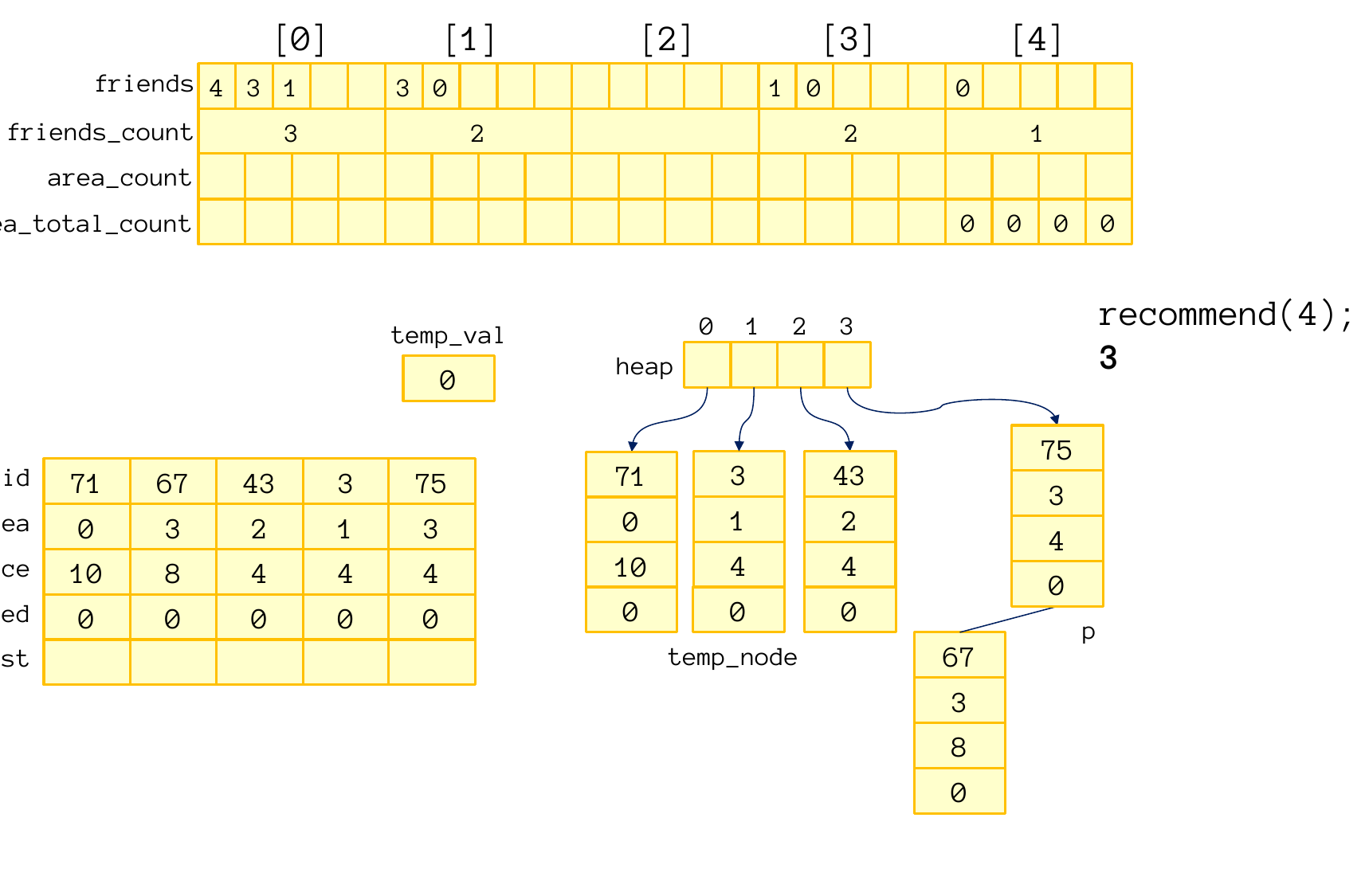

[0]
[1]
[2]
[3]
[4]
friends
4
3
1

3
0

1
0

0

friends_count
3
2

2
1
area_count

area_total_count

0
0
0
0
recommend(4);
3
0
1
2
3
temp_val
heap

0
75
pid
3
43
71
71
67
43
3
75
3
area
1
2
0
0
3
2
1
3
4
price
4
4
10
10
8
4
4
4
0
reserved
0
0
0
0
0
0
0
0
p
temp_node
hash_list
67

3
8
0